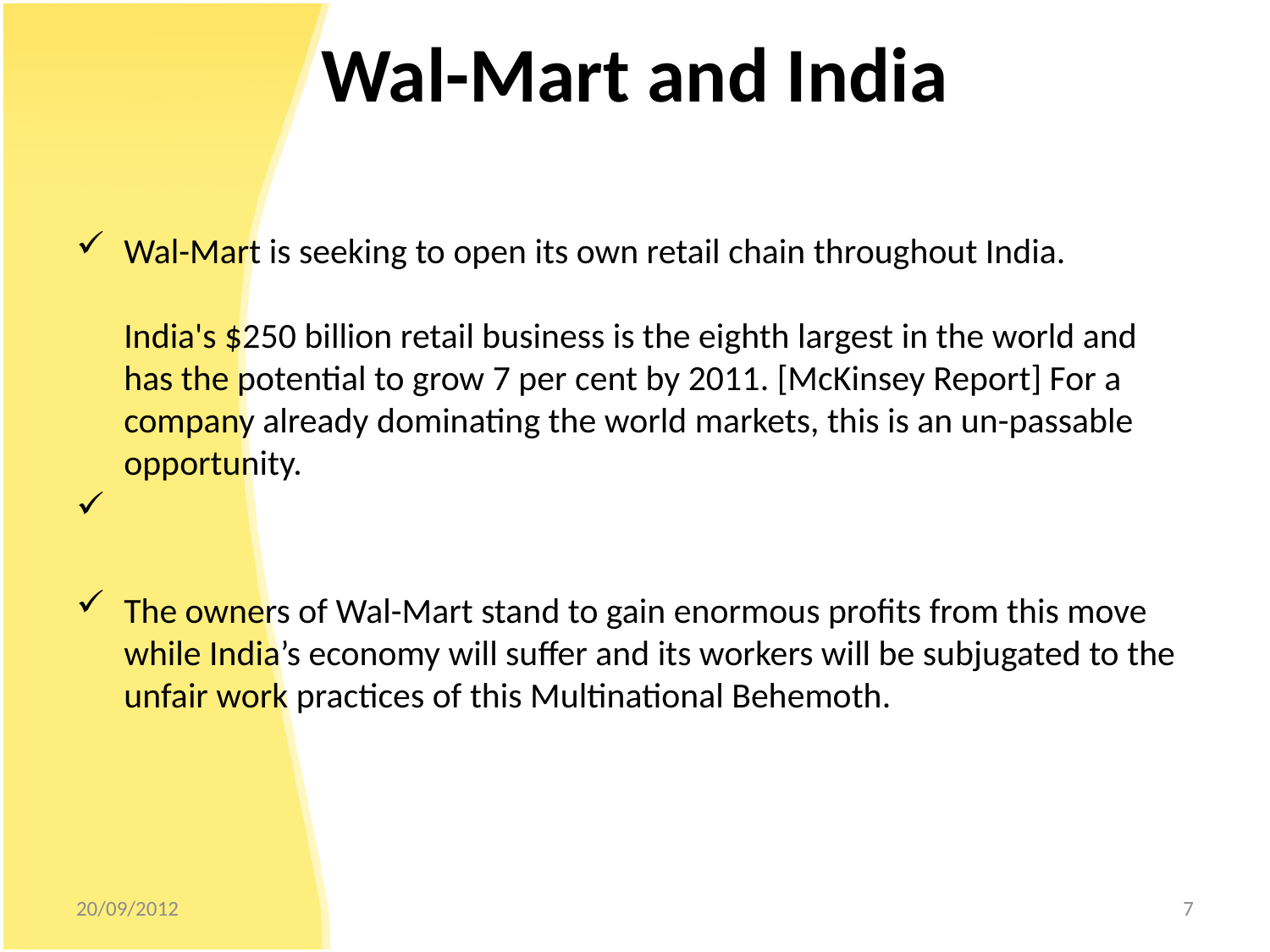

# Wal-Mart and India
Wal-Mart is seeking to open its own retail chain throughout India.
India's $250 billion retail business is the eighth largest in the world and has the potential to grow 7 per cent by 2011. [McKinsey Report] For a company already dominating the world markets, this is an un-passable opportunity.

The owners of Wal-Mart stand to gain enormous profits from this move while India’s economy will suffer and its workers will be subjugated to the unfair work practices of this Multinational Behemoth.

20/09/2012
7